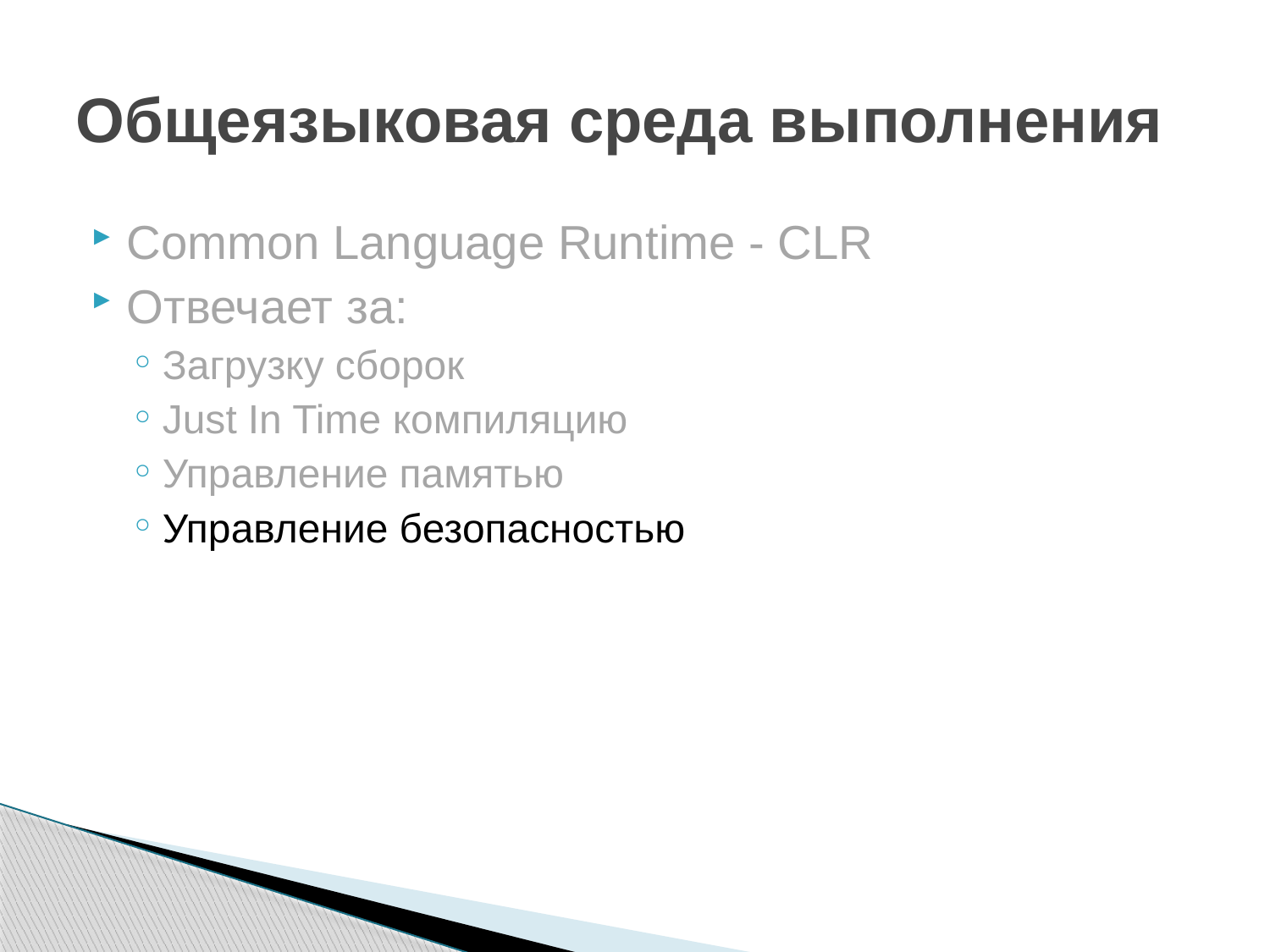

# Общеязыковая среда выполнения
Common Language Runtime - CLR
Отвечает за:
Загрузку сборок
Just In Time компиляцию
Управление памятью
Управление безопасностью